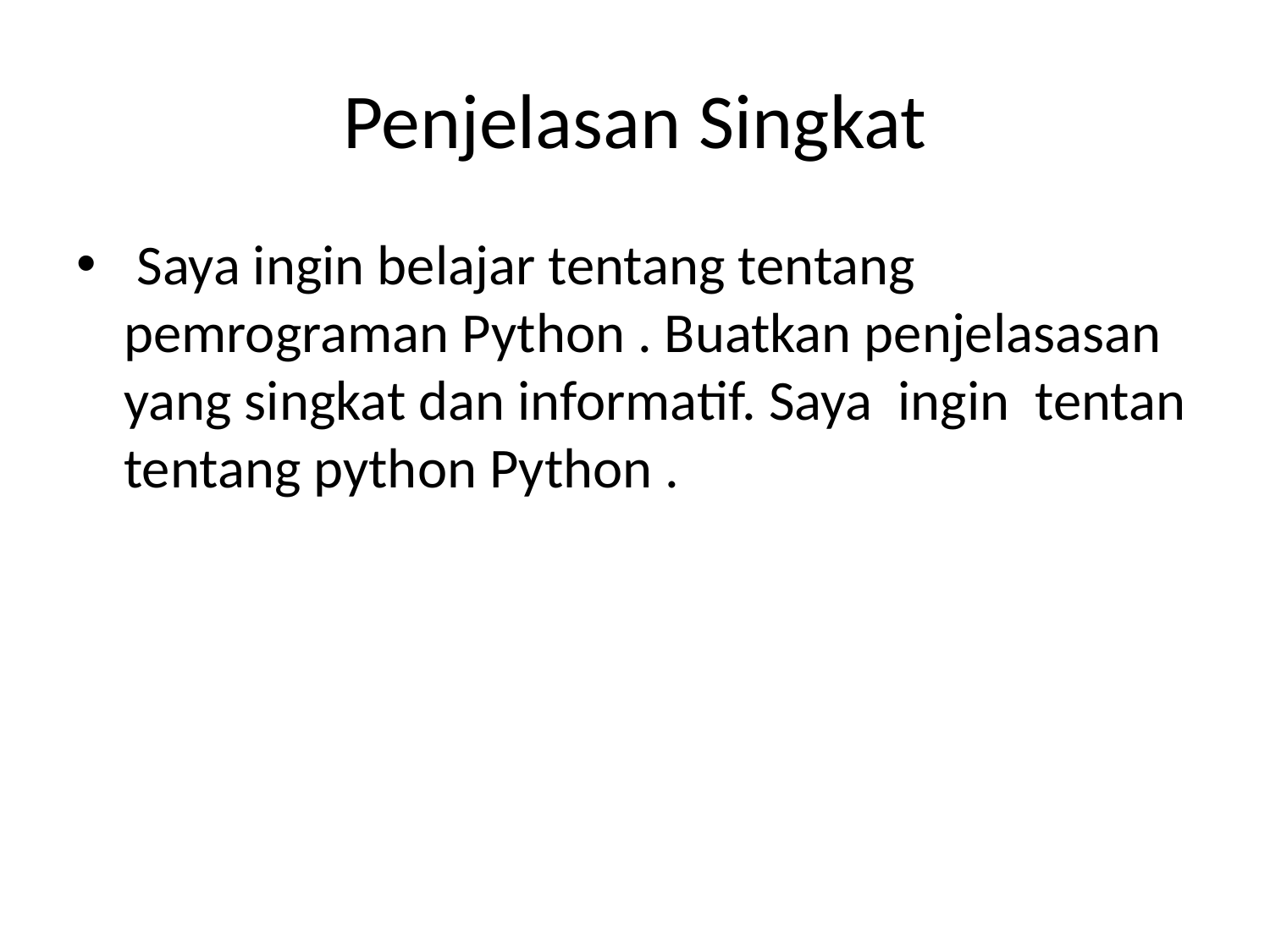

# Penjelasan Singkat
 Saya ingin belajar tentang tentang pemrograman Python . Buatkan penjelasasan yang singkat dan informatif. Saya  ingin  tentan tentang python Python .